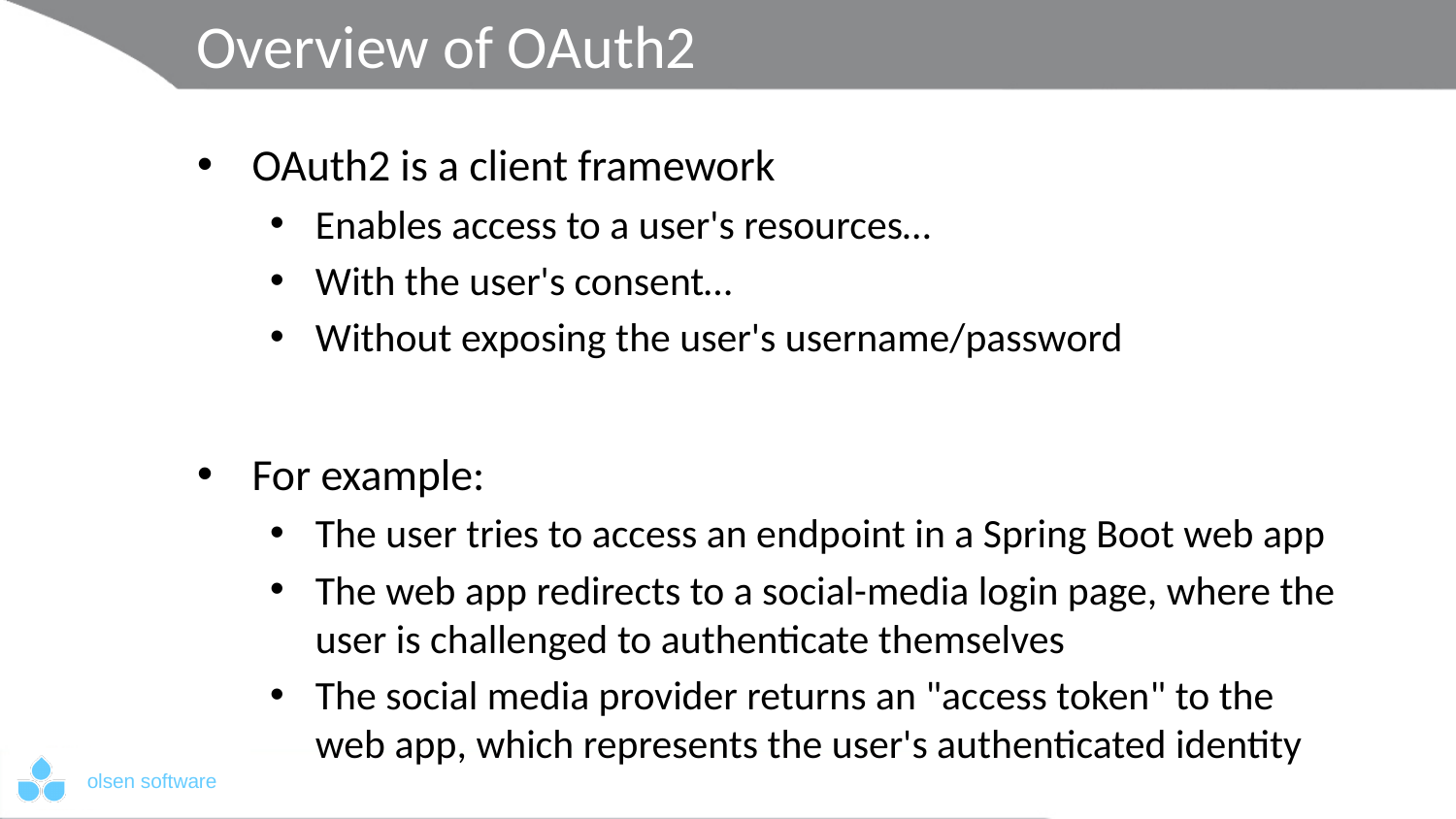

# Overview of OAuth2
OAuth2 is a client framework
Enables access to a user's resources…
With the user's consent…
Without exposing the user's username/password

For example:
The user tries to access an endpoint in a Spring Boot web app
The web app redirects to a social-media login page, where the user is challenged to authenticate themselves
The social media provider returns an "access token" to the
web app, which represents the user's authenticated identity